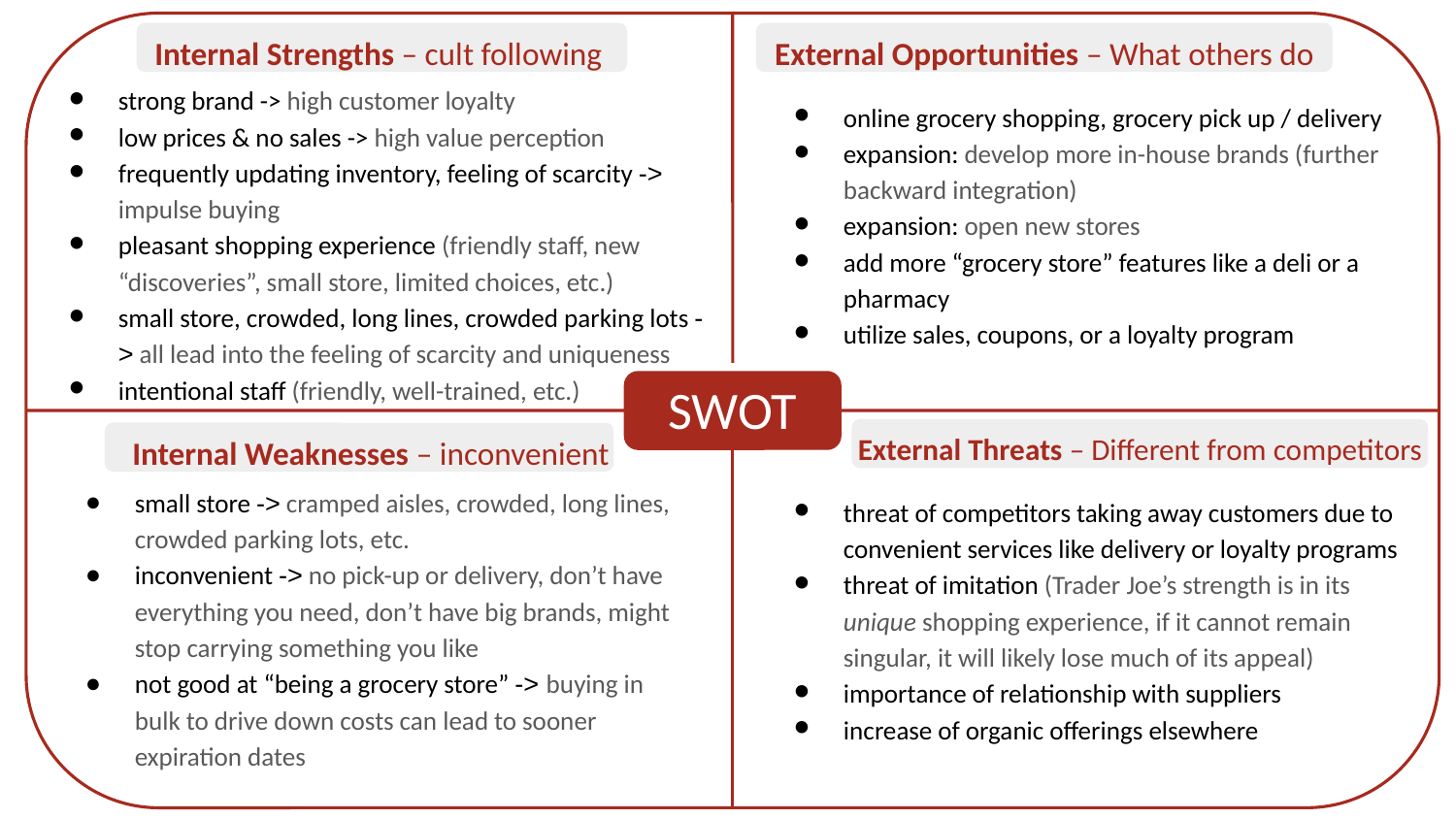

Internal Strengths – cult following
External Opportunities – What others do

strong brand -> high customer loyalty
low prices & no sales -> high value perception
frequently updating inventory, feeling of scarcity -> impulse buying
pleasant shopping experience (friendly staff, new “discoveries”, small store, limited choices, etc.)
small store, crowded, long lines, crowded parking lots -> all lead into the feeling of scarcity and uniqueness
intentional staff (friendly, well-trained, etc.)
online grocery shopping, grocery pick up / delivery
expansion: develop more in-house brands (further backward integration)
expansion: open new stores
add more “grocery store” features like a deli or a pharmacy
utilize sales, coupons, or a loyalty program
SWOT

External Threats – Different from competitors
Internal Weaknesses – inconvenient

small store -> cramped aisles, crowded, long lines, crowded parking lots, etc.
inconvenient -> no pick-up or delivery, don’t have everything you need, don’t have big brands, might stop carrying something you like
not good at “being a grocery store” -> buying in bulk to drive down costs can lead to sooner expiration dates
threat of competitors taking away customers due to convenient services like delivery or loyalty programs
threat of imitation (Trader Joe’s strength is in its unique shopping experience, if it cannot remain singular, it will likely lose much of its appeal)
importance of relationship with suppliers
increase of organic offerings elsewhere